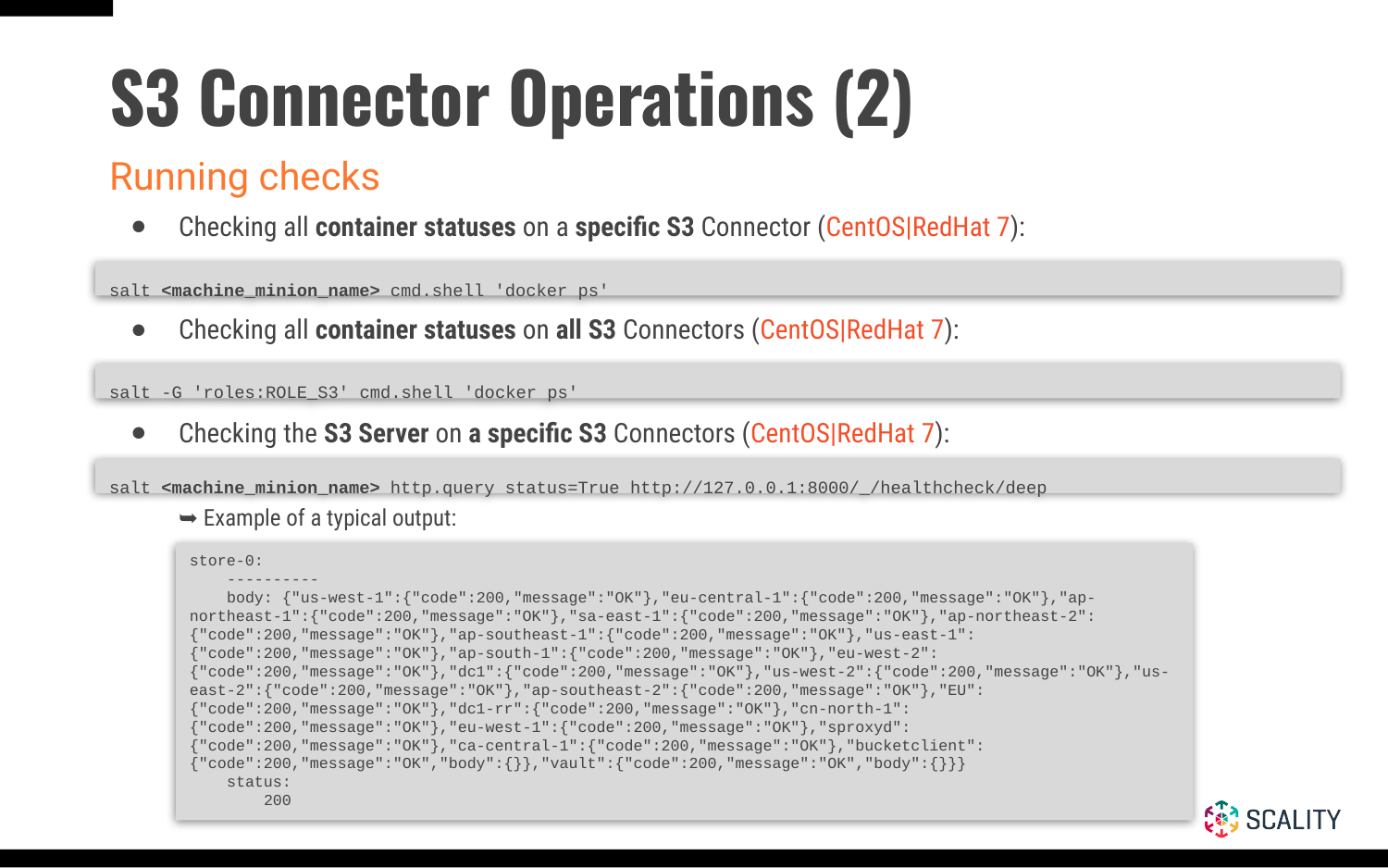

# S3 Connector Operations (2)
Running checks
Checking all container statuses on a specific S3 Connector (CentOS|RedHat 7):

Checking all container statuses on all S3 Connectors (CentOS|RedHat 7):

Checking the S3 Server on a specific S3 Connectors (CentOS|RedHat 7):
➥ Example of a typical output:
salt <machine_minion_name> cmd.shell 'docker ps'
salt -G 'roles:ROLE_S3' cmd.shell 'docker ps'
salt <machine_minion_name> http.query status=True http://127.0.0.1:8000/_/healthcheck/deep
store-0:
    ----------
    body: {"us-west-1":{"code":200,"message":"OK"},"eu-central-1":{"code":200,"message":"OK"},"ap-northeast-1":{"code":200,"message":"OK"},"sa-east-1":{"code":200,"message":"OK"},"ap-northeast-2":{"code":200,"message":"OK"},"ap-southeast-1":{"code":200,"message":"OK"},"us-east-1":{"code":200,"message":"OK"},"ap-south-1":{"code":200,"message":"OK"},"eu-west-2":{"code":200,"message":"OK"},"dc1":{"code":200,"message":"OK"},"us-west-2":{"code":200,"message":"OK"},"us-east-2":{"code":200,"message":"OK"},"ap-southeast-2":{"code":200,"message":"OK"},"EU":{"code":200,"message":"OK"},"dc1-rr":{"code":200,"message":"OK"},"cn-north-1":{"code":200,"message":"OK"},"eu-west-1":{"code":200,"message":"OK"},"sproxyd":{"code":200,"message":"OK"},"ca-central-1":{"code":200,"message":"OK"},"bucketclient":{"code":200,"message":"OK","body":{}},"vault":{"code":200,"message":"OK","body":{}}}
    status:
        200